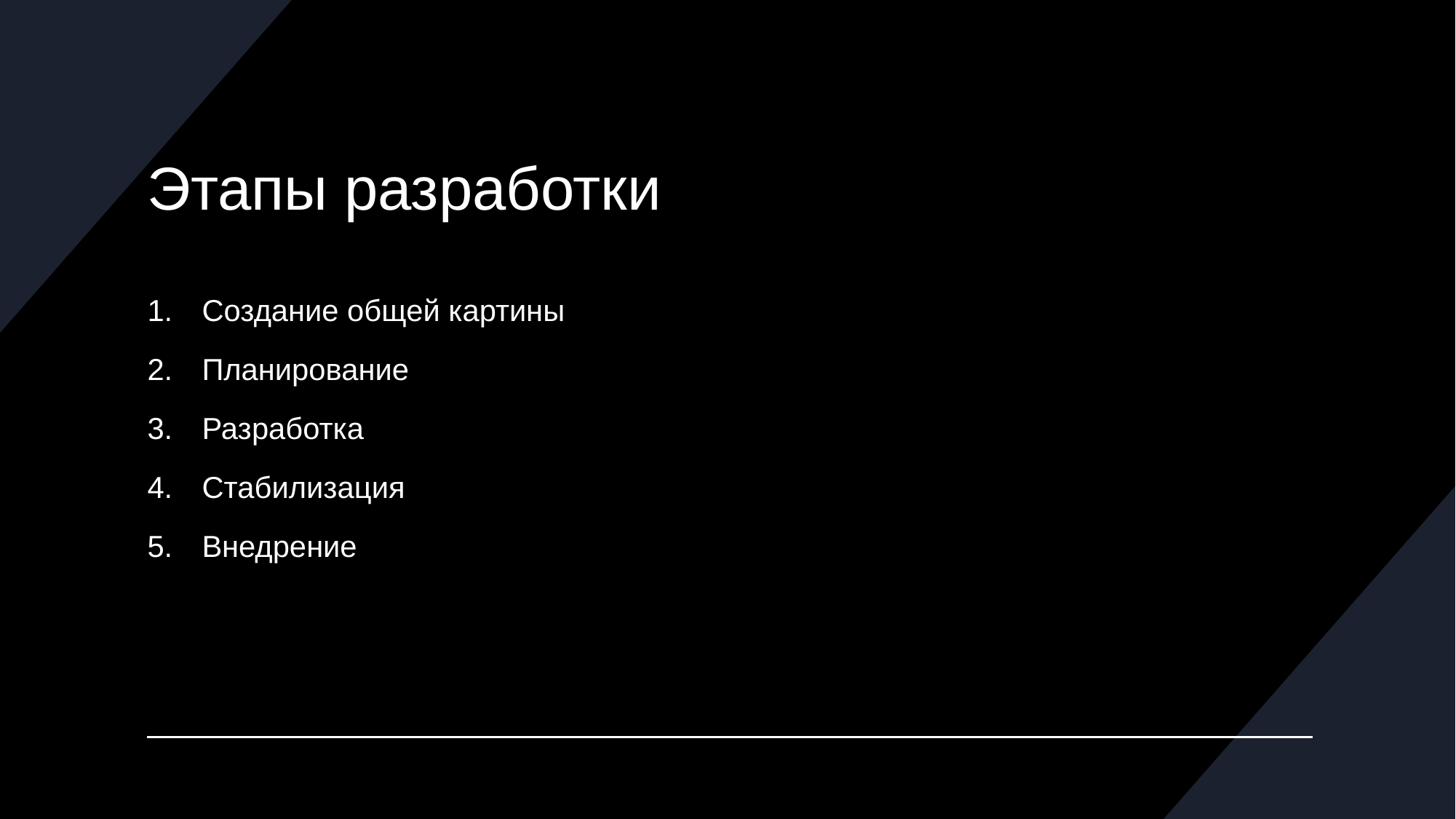

# Этапы разработки
Создание общей картины
Планирование
Разработка
Стабилизация
Внедрение